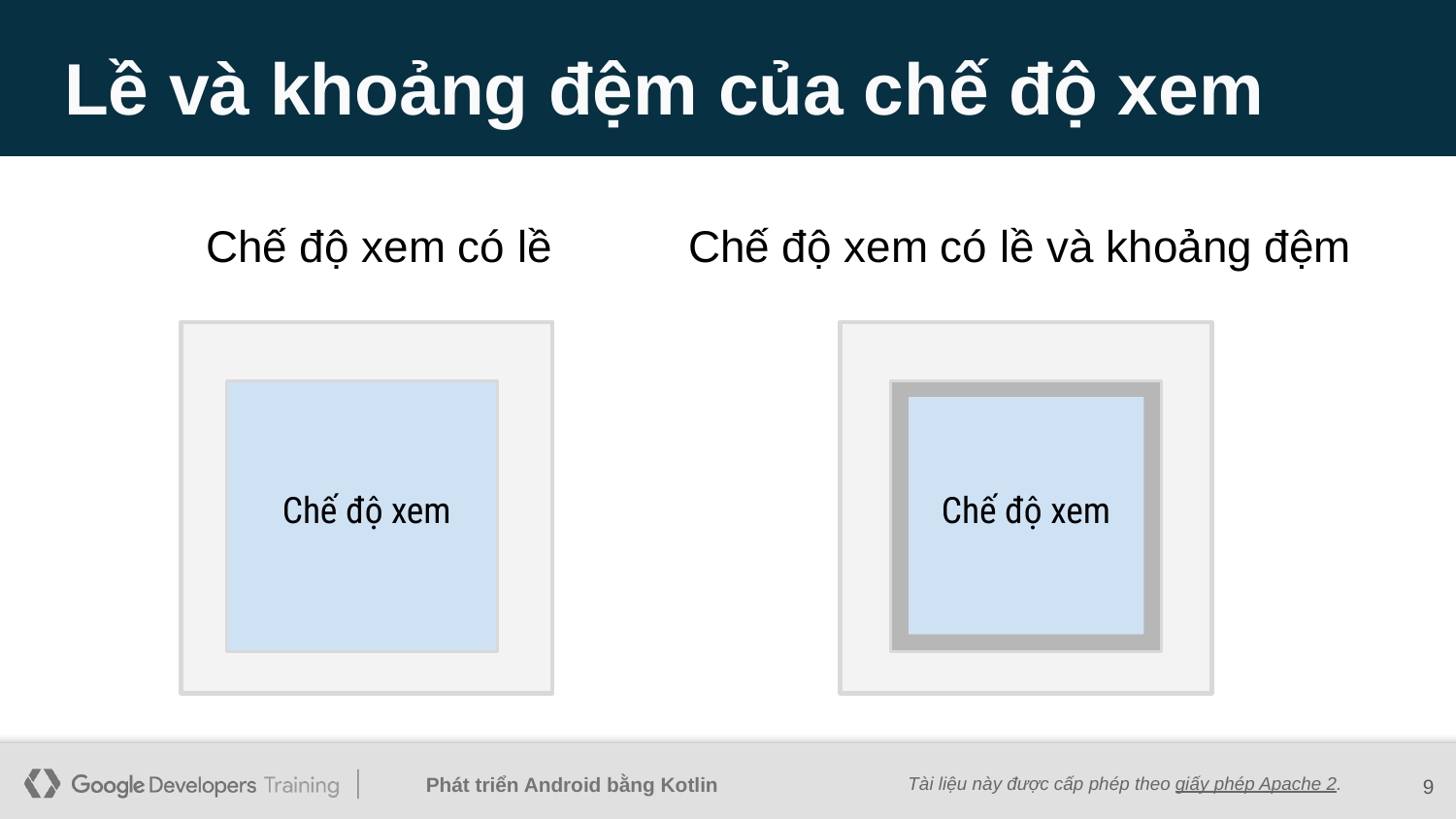

# Lề và khoảng đệm của chế độ xem
Chế độ xem có lề
Chế độ xem có lề và khoảng đệm

Chế độ xem
Chế độ xem
Chế độ xem
9